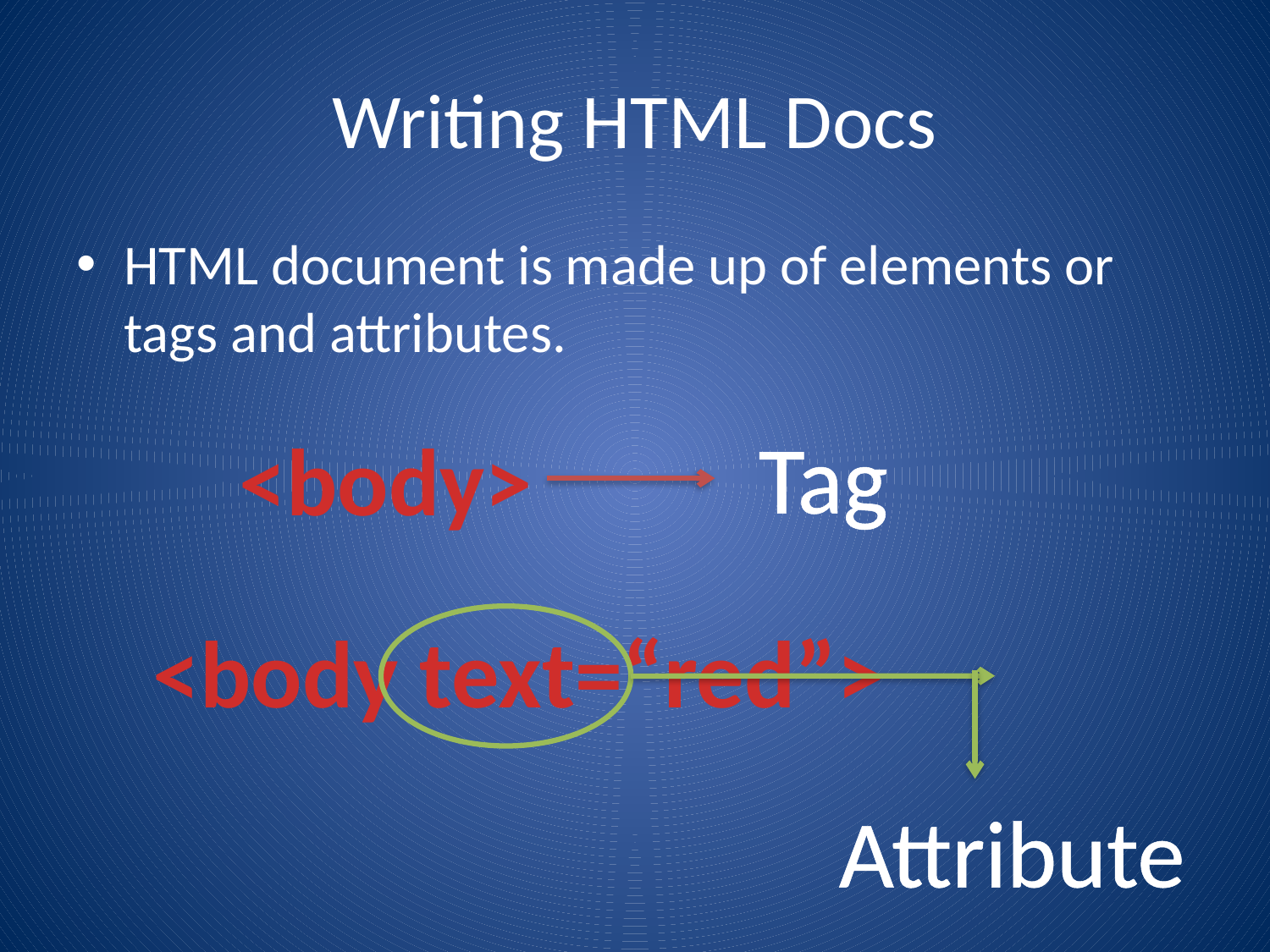

# Writing HTML Docs
HTML document is made up of elements or tags and attributes.

Tag
<body>
<body text=“red”>

Attribute